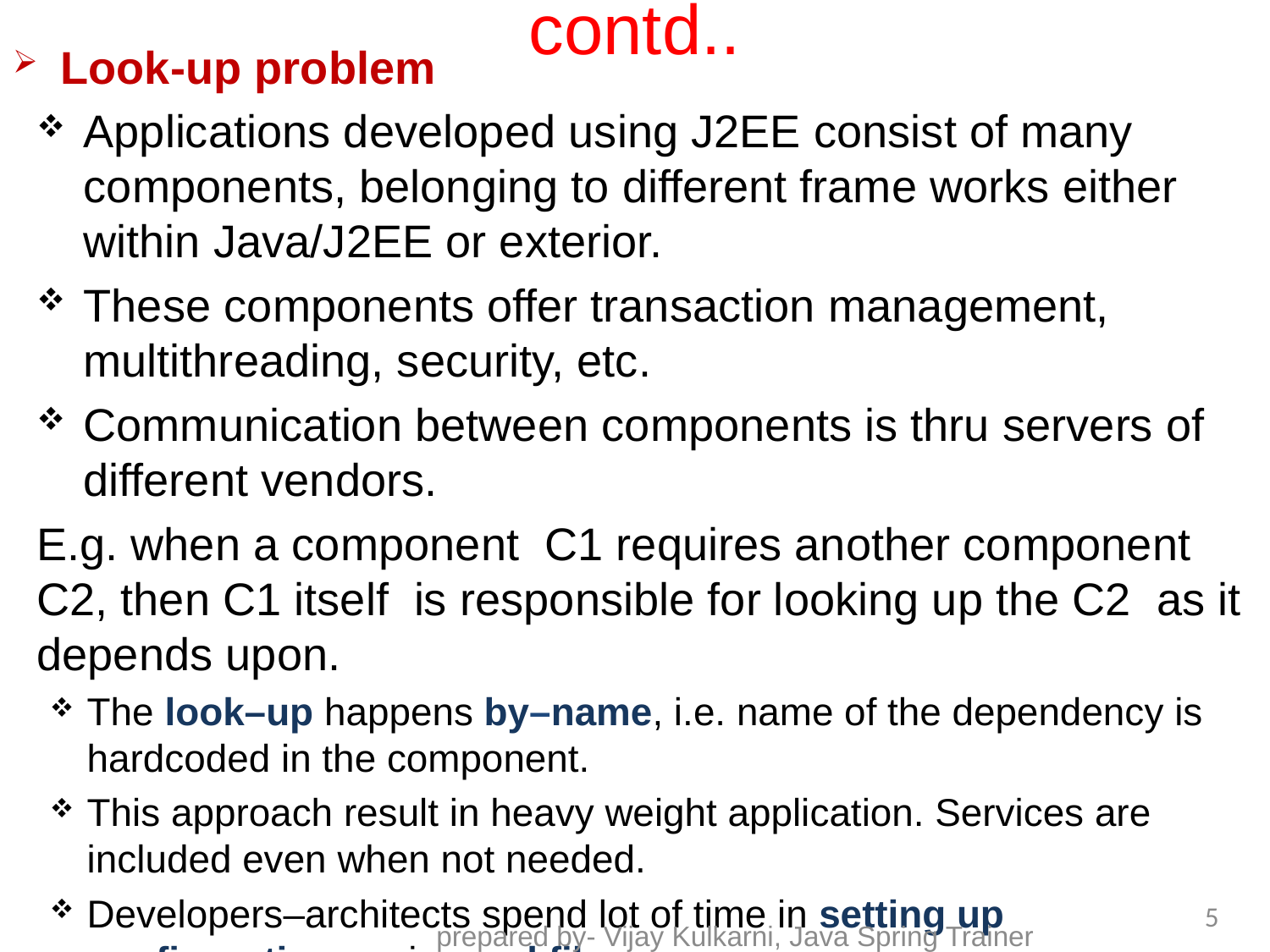

# contd..
Look-up problem
Applications developed using J2EE consist of many components, belonging to different frame works either within Java/J2EE or exterior.
These components offer transaction management, multithreading, security, etc.
Communication between components is thru servers of different vendors.
E.g. when a component  C1 requires another component C2, then C1 itself  is responsible for looking up the C2  as it depends upon.
The look–up happens by–name, i.e. name of the dependency is hardcoded in the component.
This approach result in heavy weight application. Services are included even when not needed.
Developers–architects spend lot of time in setting up configurations using xml files.
5
prepared by- Vijay Kulkarni, Java Spring Trainer